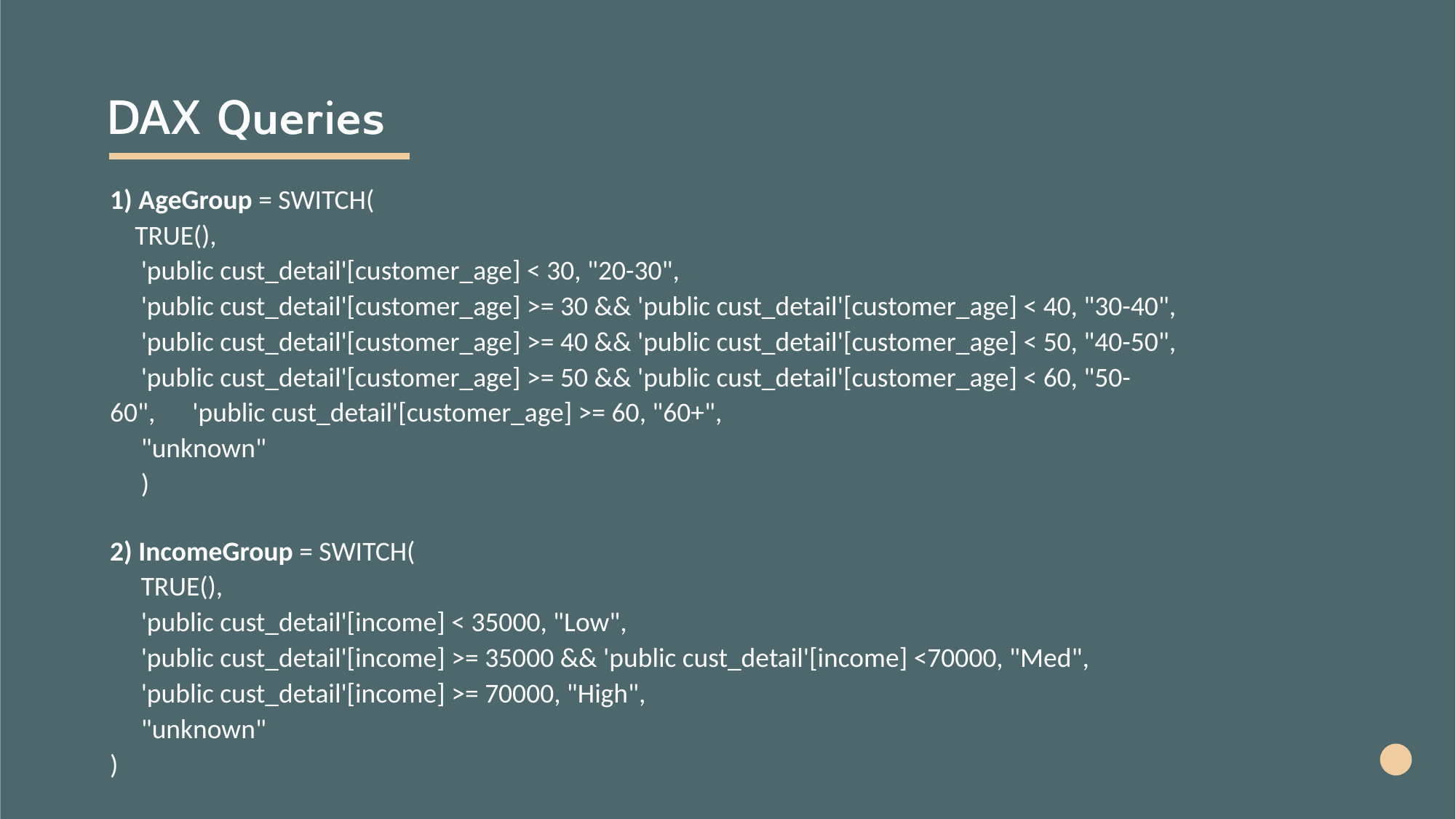

# DAX Queries

1) AgeGroup = SWITCH(
    TRUE(),
     'public cust_detail'[customer_age] < 30, "20-30",
     'public cust_detail'[customer_age] >= 30 && 'public cust_detail'[customer_age] < 40, "30-40",
     'public cust_detail'[customer_age] >= 40 && 'public cust_detail'[customer_age] < 50, "40-50",
     'public cust_detail'[customer_age] >= 50 && 'public cust_detail'[customer_age] < 60, "50-60",      'public cust_detail'[customer_age] >= 60, "60+",
     "unknown"
     )
2) IncomeGroup = SWITCH(
     TRUE(),
     'public cust_detail'[income] < 35000, "Low",
     'public cust_detail'[income] >= 35000 && 'public cust_detail'[income] <70000, "Med",
     'public cust_detail'[income] >= 70000, "High",
     "unknown"
)

4